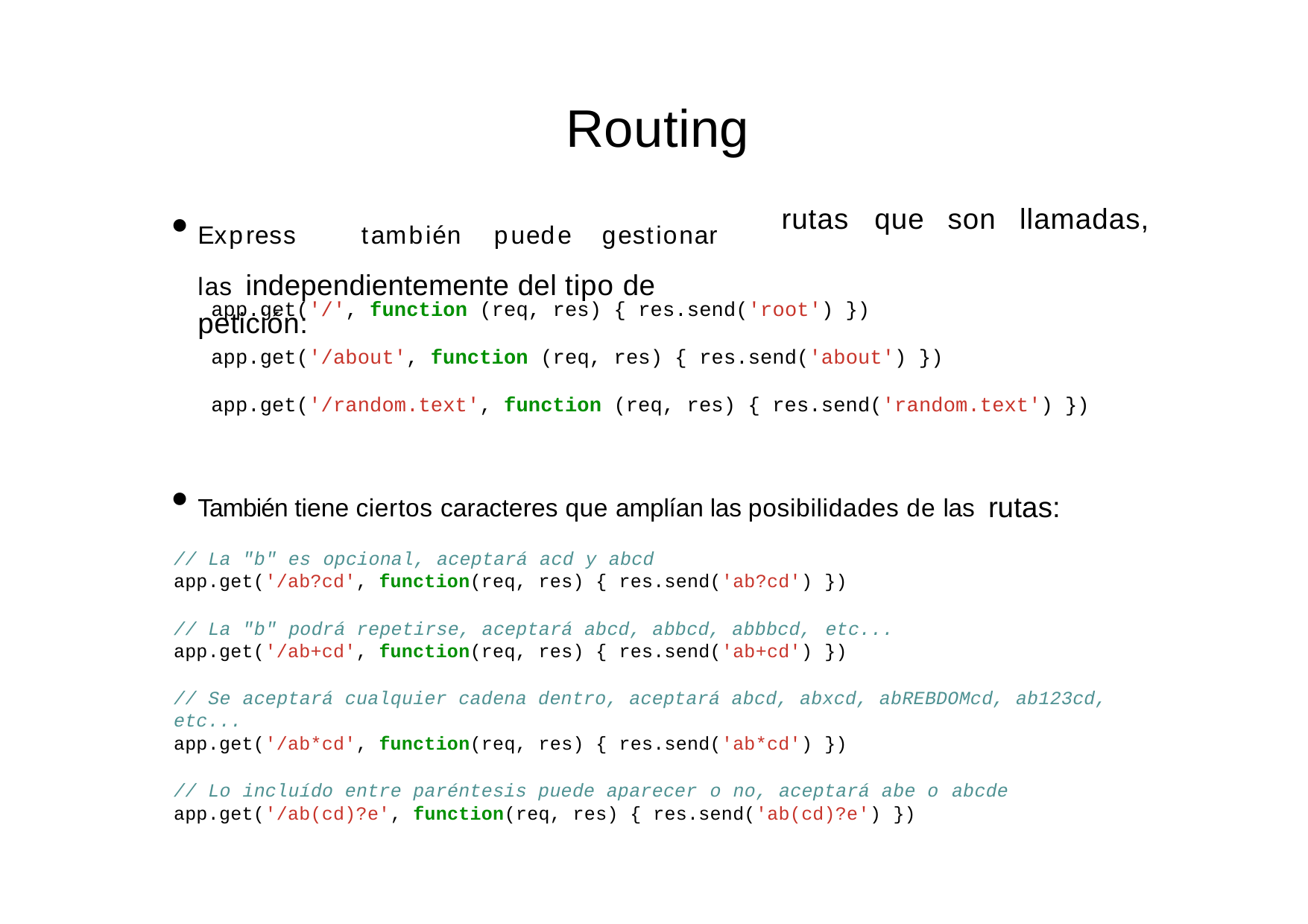

# Routing
rutas	que	son	llamadas,
Express	también	puede	gestionar	las  independientemente del tipo de petición:
app.get('/', function (req, res) { res.send('root') })
app.get('/about', function (req, res) { res.send('about') })  app.get('/random.text', function (req, res) { res.send('random.text') })

También tiene ciertos caracteres que amplían las posibilidades de las  rutas:
// La "b" es opcional, aceptará acd y abcd
app.get('/ab?cd', function(req, res) { res.send('ab?cd') })

// La "b" podrá repetirse, aceptará abcd, abbcd, abbbcd, etc...
app.get('/ab+cd', function(req, res) { res.send('ab+cd') })

// Se aceptará cualquier cadena dentro, aceptará abcd, abxcd, abREBDOMcd, ab123cd, etc...
app.get('/ab*cd', function(req, res) { res.send('ab*cd') })

// Lo incluído entre paréntesis puede aparecer o no, aceptará abe o abcde
app.get('/ab(cd)?e', function(req, res) { res.send('ab(cd)?e') })